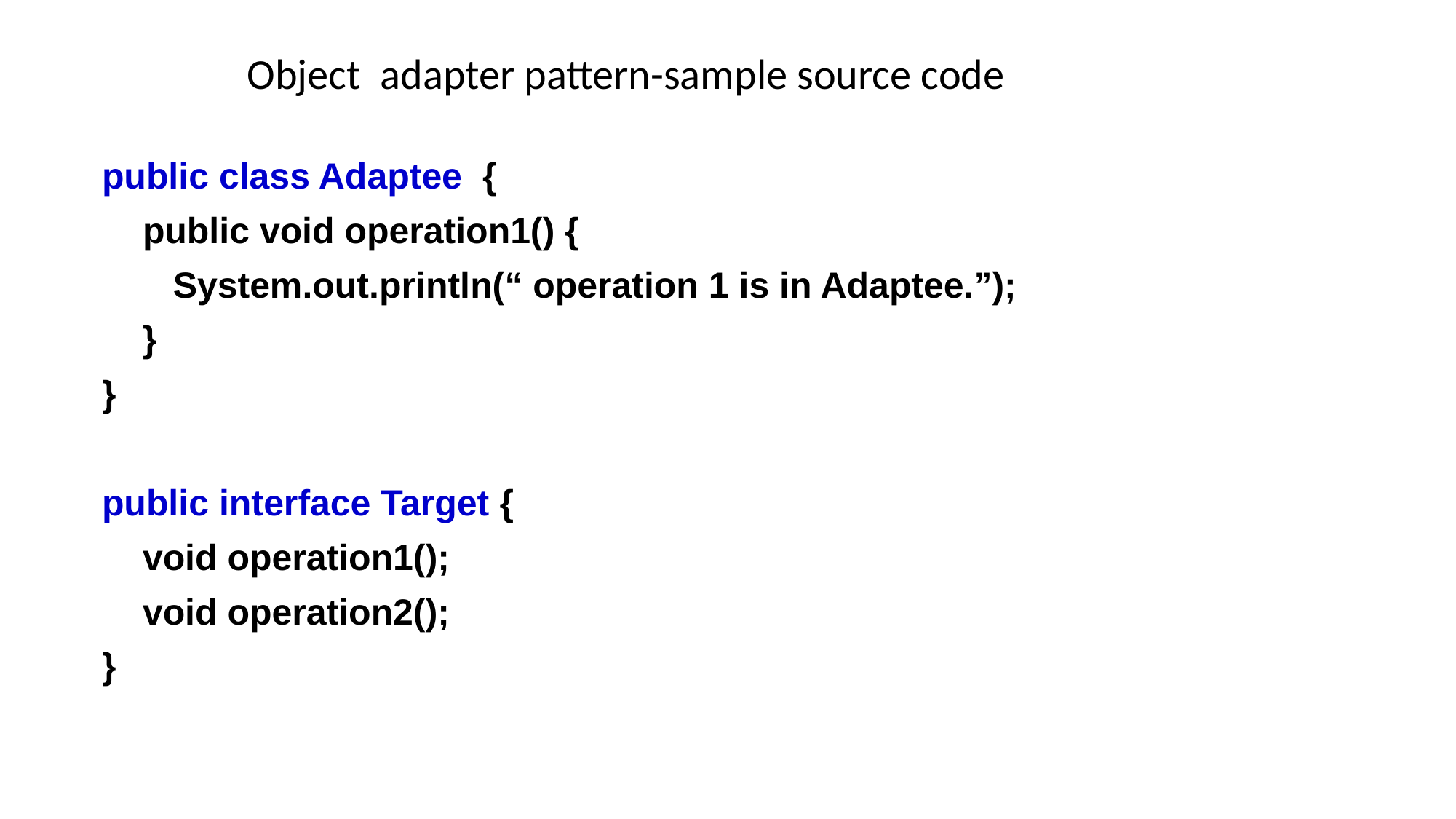

# Object  adapter pattern-sample source code
public class Adaptee  {
    public void operation1() {
       System.out.println(“ operation 1 is in Adaptee.”);
    }
}

public interface Target {
    void operation1();
    void operation2();
}
23